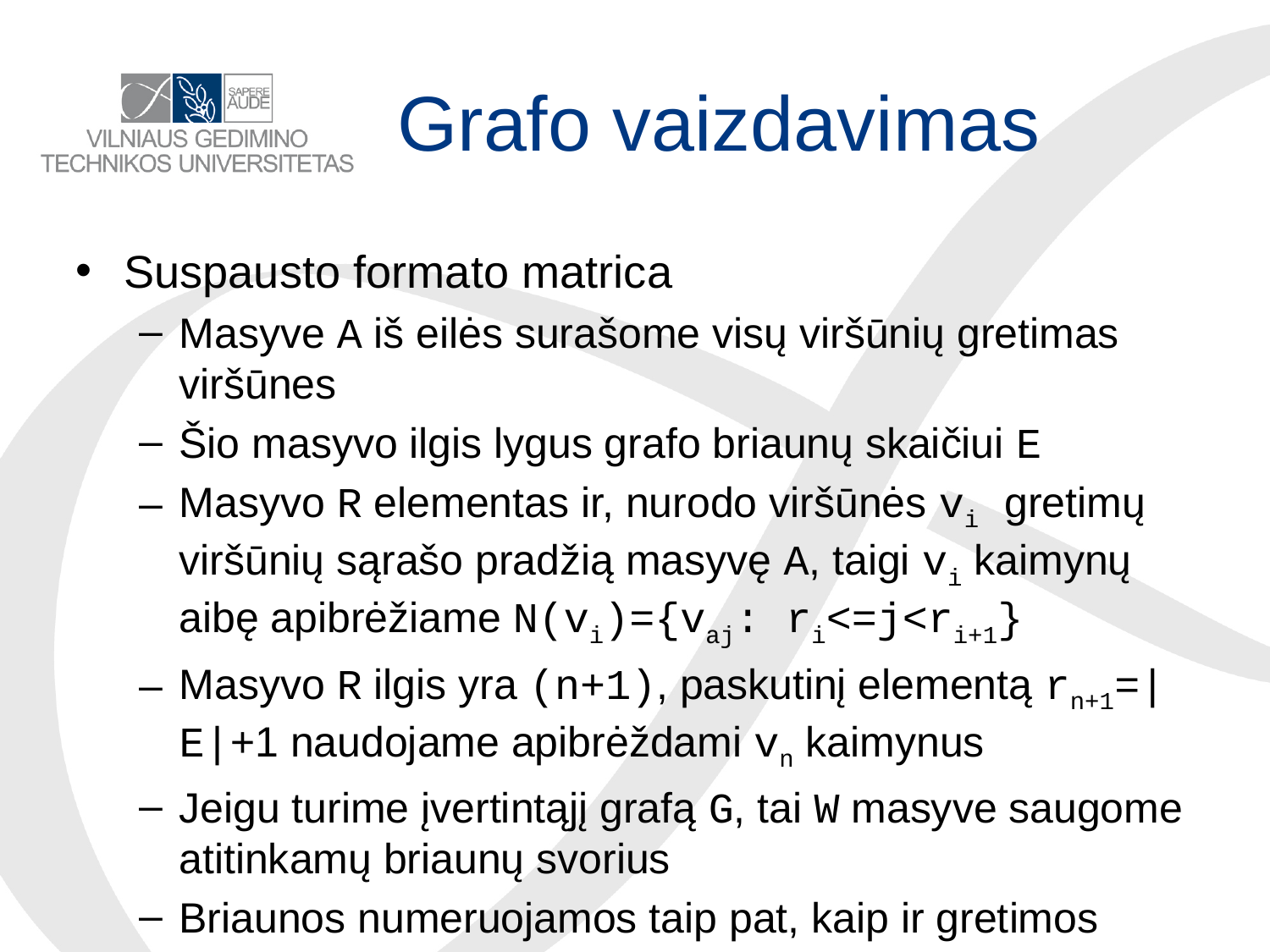

# Grafo vaizdavimas
Suspausto formato matrica
Masyve A iš eilės surašome visų viršūnių gretimas viršūnes
Šio masyvo ilgis lygus grafo briaunų skaičiui E
Masyvo R elementas ir, nurodo viršūnės vi gretimų viršūnių sąrašo pradžią masyvę A, taigi vi kaimynų aibę apibrėžiame N(vi)={vaj: ri<=j<ri+1}
Masyvo R ilgis yra (n+1), paskutinį elementą rn+1=|E|+1 naudojame apibrėždami vn kaimynus
Jeigu turime įvertintąjį grafą G, tai W masyve saugome atitinkamų briaunų svorius
Briaunos numeruojamos taip pat, kaip ir gretimos viršūnės A masyve